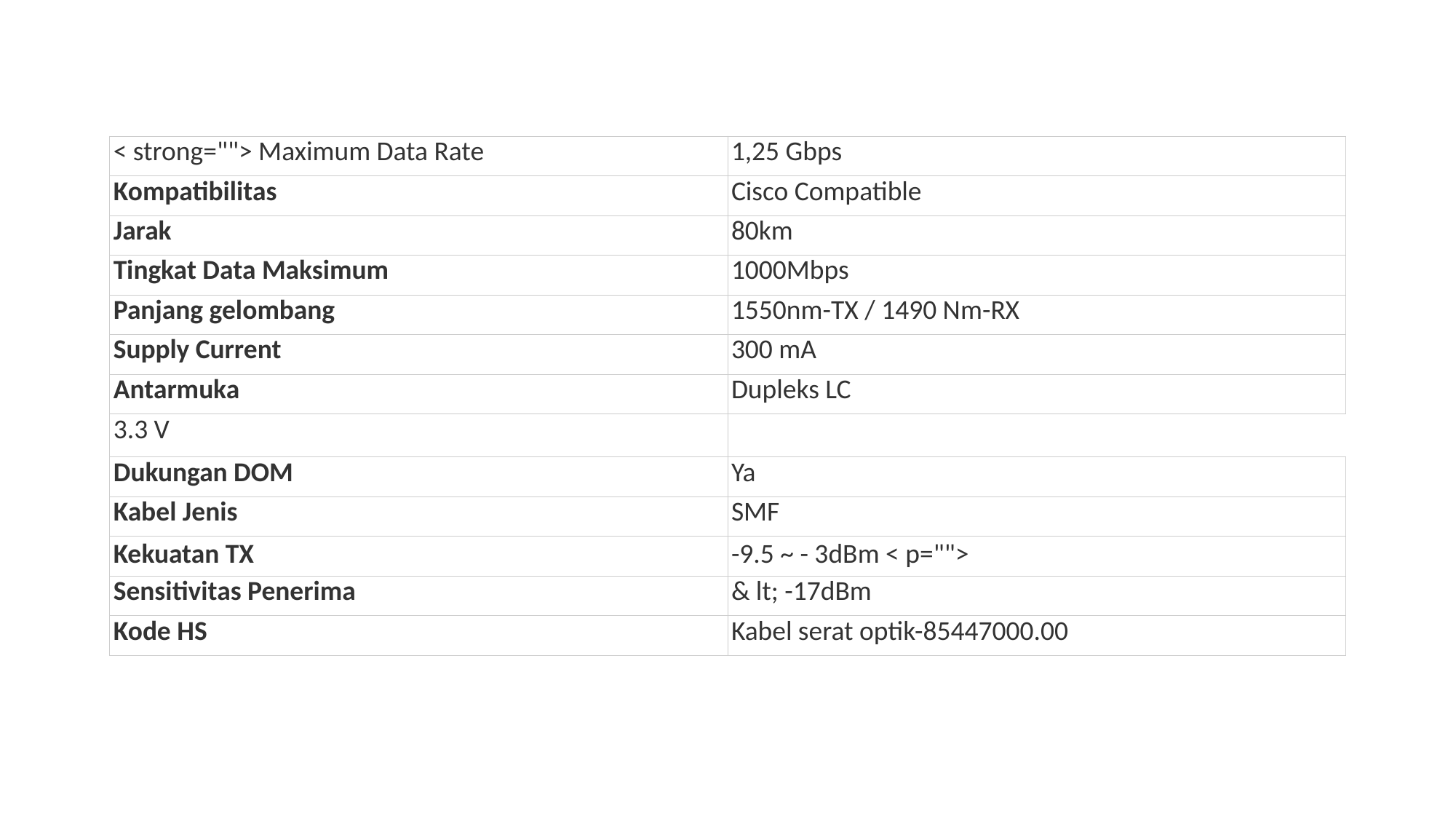

| < strong=""> Maximum Data Rate | 1,25 Gbps |
| --- | --- |
| Kompatibilitas | Cisco Compatible |
| Jarak | 80km |
| Tingkat Data Maksimum | 1000Mbps |
| Panjang gelombang | 1550nm-TX / 1490 Nm-RX |
| Supply Current | 300 mA |
| Antarmuka | Dupleks LC |
| 3.3 V |  |
| Dukungan DOM | Ya |
| Kabel Jenis | SMF |
| Kekuatan TX | -9.5 ~ - 3dBm < p=""> |
| Sensitivitas Penerima | & lt; -17dBm |
| Kode HS | Kabel serat optik-85447000.00 |